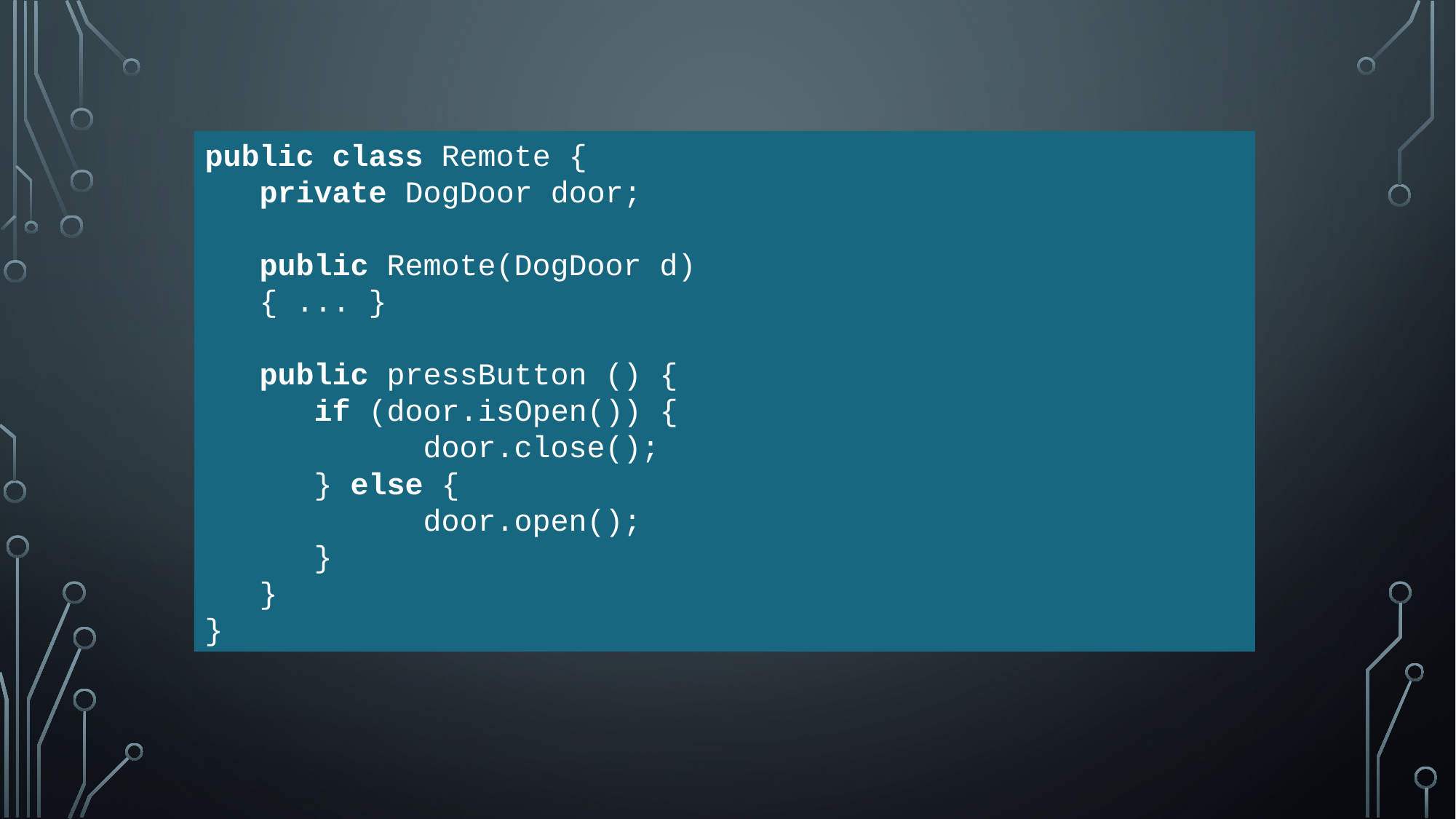

public class Remote {
private DogDoor door;

public Remote(DogDoor d)
{ ... }

public pressButton () {
if (door.isOpen()) {
	door.close();
} else {
	door.open();
}
}
}